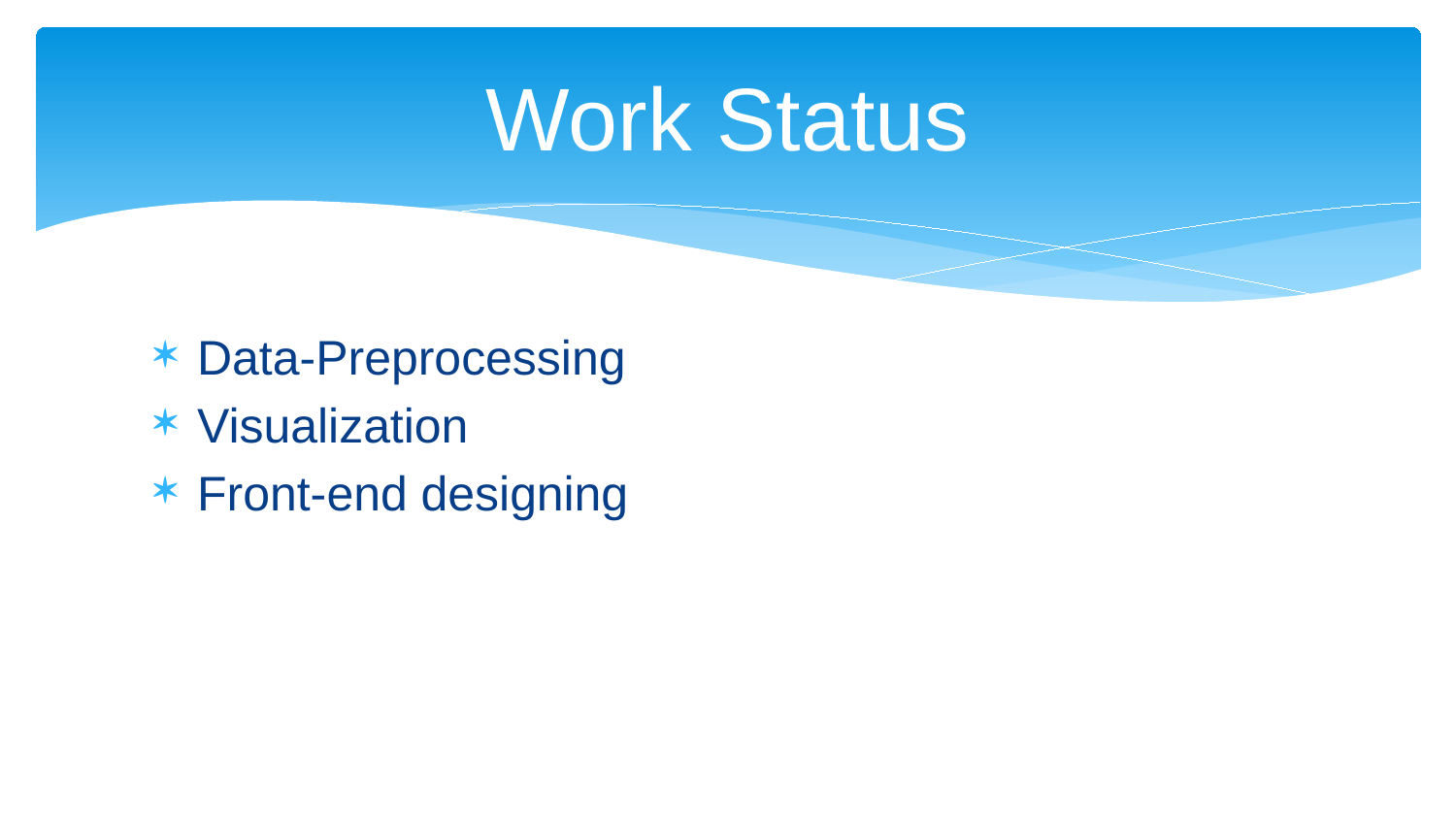

# Work Status
Data-Preprocessing
Visualization
Front-end designing